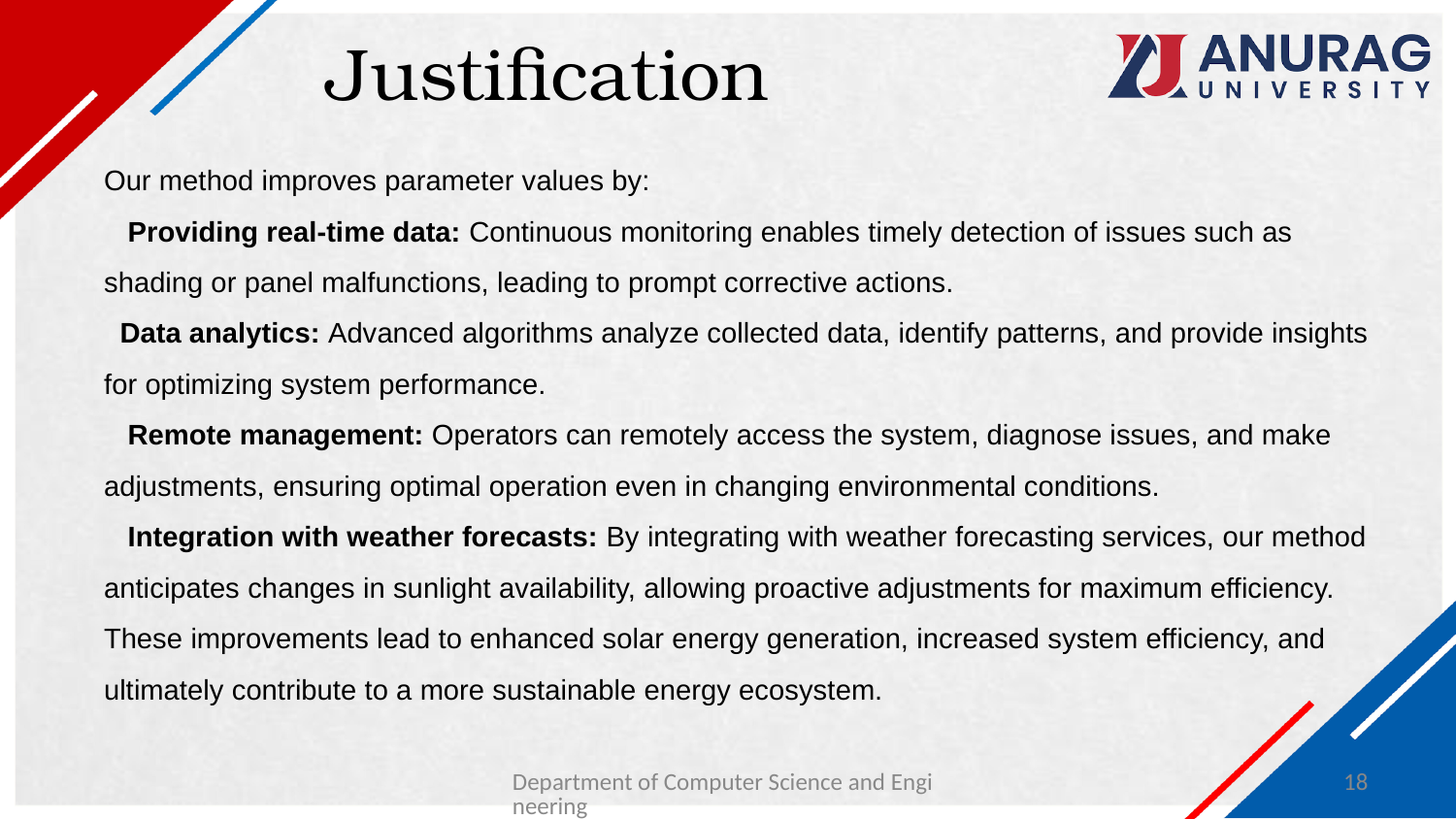

# Justification
Our method improves parameter values by:
   Providing real-time data: Continuous monitoring enables timely detection of issues such as shading or panel malfunctions, leading to prompt corrective actions.
  Data analytics: Advanced algorithms analyze collected data, identify patterns, and provide insights for optimizing system performance.
   Remote management: Operators can remotely access the system, diagnose issues, and make adjustments, ensuring optimal operation even in changing environmental conditions.
   Integration with weather forecasts: By integrating with weather forecasting services, our method anticipates changes in sunlight availability, allowing proactive adjustments for maximum efficiency. These improvements lead to enhanced solar energy generation, increased system efficiency, and ultimately contribute to a more sustainable energy ecosystem.

Department of Computer Science and Engineering
18